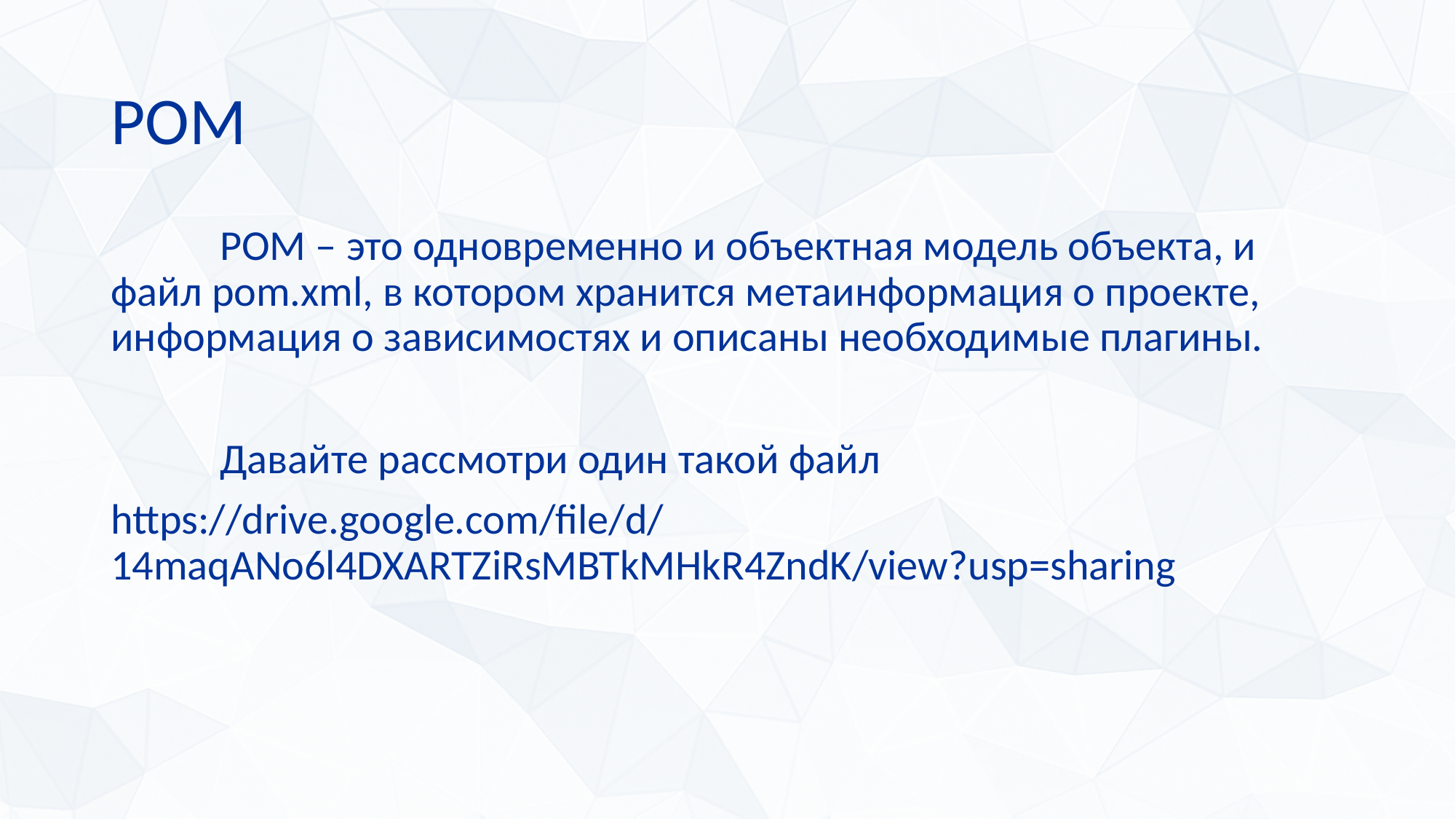

# POM
	POM – это одновременно и объектная модель объекта, и файл pom.xml, в котором хранится метаинформация о проекте, информация о зависимостях и описаны необходимые плагины.

	Давайте рассмотри один такой файл
https://drive.google.com/file/d/14maqANo6l4DXARTZiRsMBTkMHkR4ZndK/view?usp=sharing